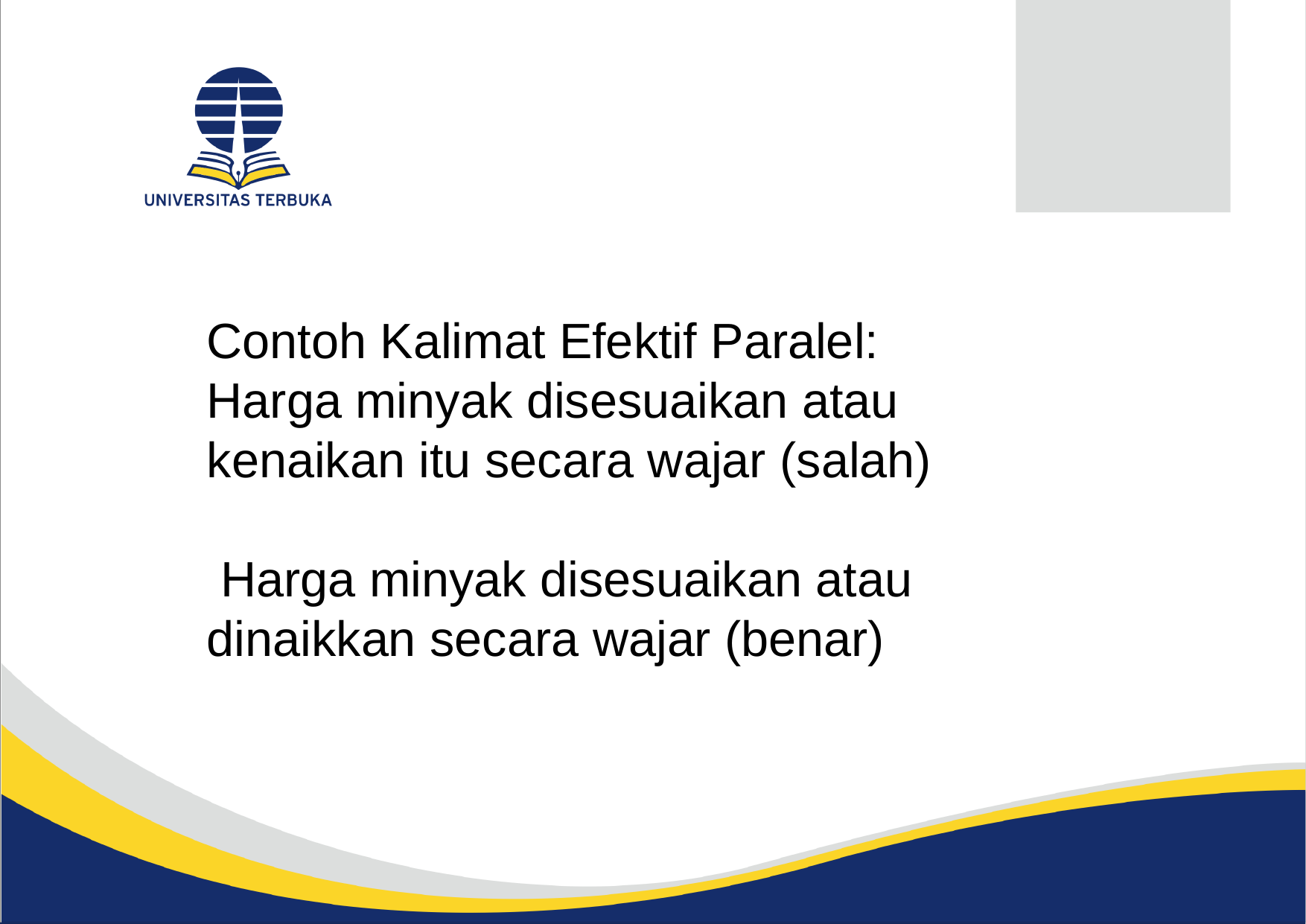

Contoh Kalimat Efektif Paralel:
Harga minyak disesuaikan atau kenaikan itu secara wajar (salah)

 Harga minyak disesuaikan atau dinaikkan secara wajar (benar)